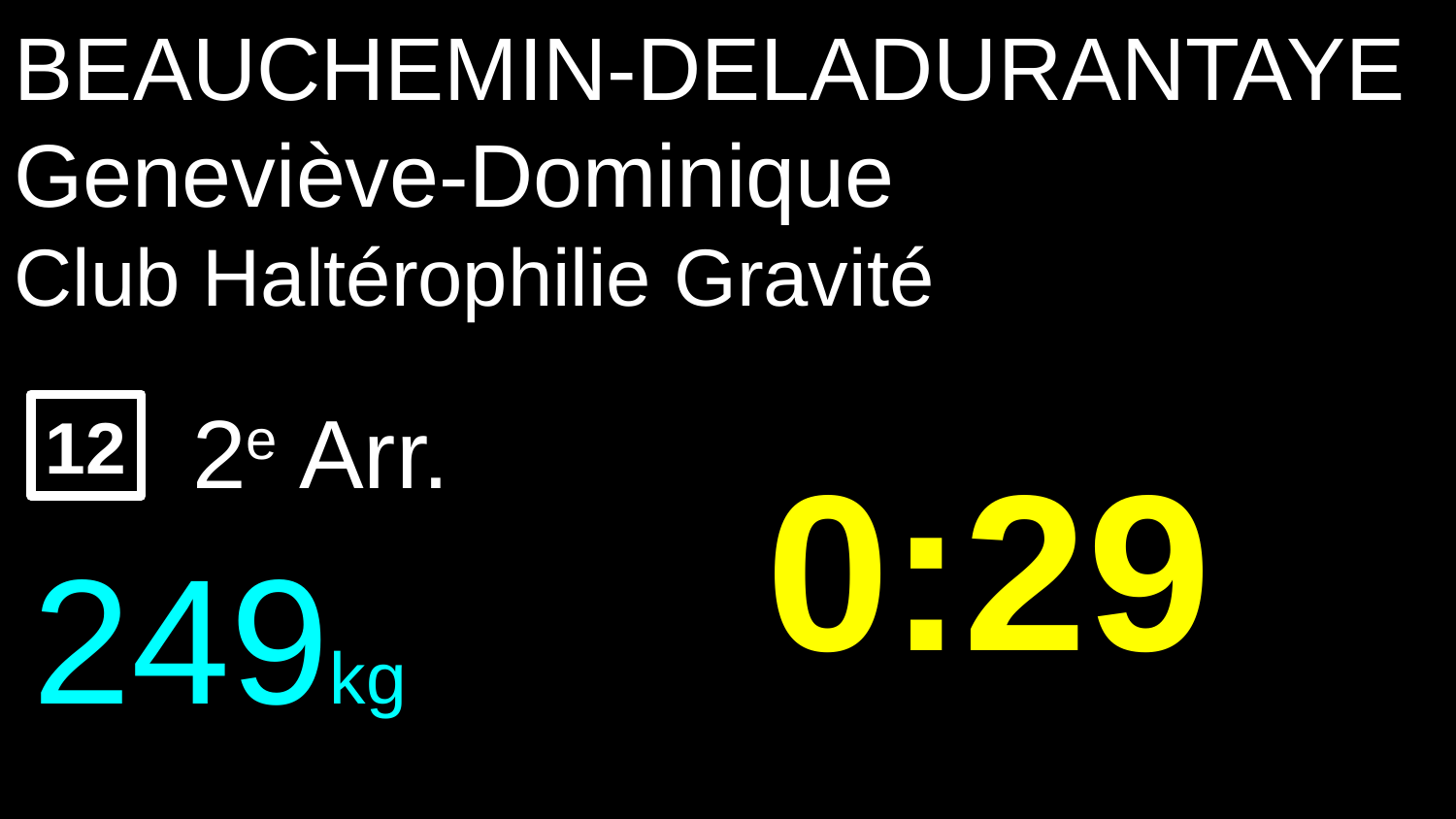

BEAUCHEMIN-DELADURANTAYE
Geneviève-Dominique
Club Haltérophilie Gravité
2e Arr.
12
0:29
249kg